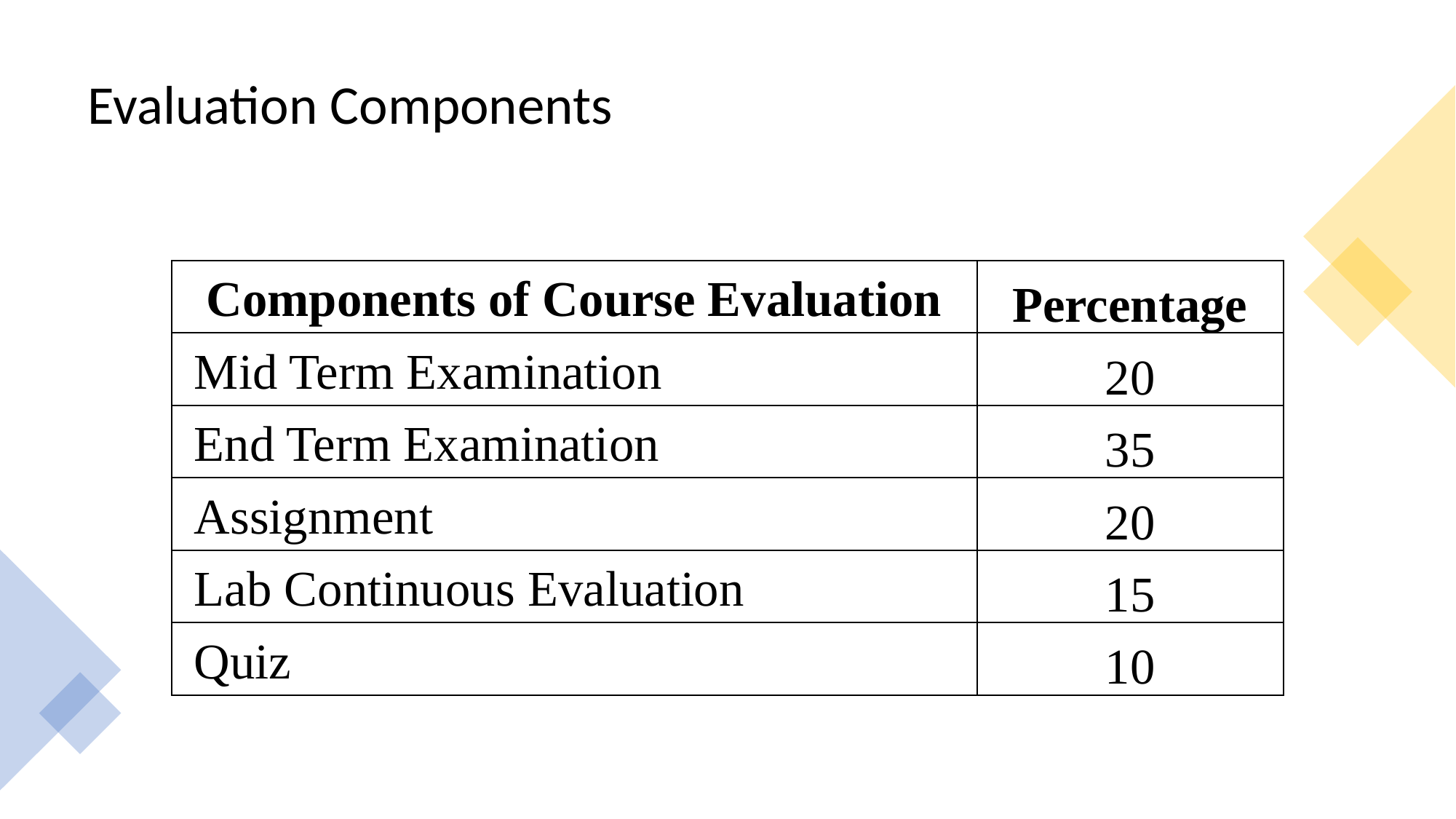

# Evaluation Components

| Components of Course Evaluation | Percentage |
| --- | --- |
| Mid Term Examination | 20 |
| End Term Examination | 35 |
| Assignment | 20 |
| Lab Continuous Evaluation | 15 |
| Quiz | 10 |